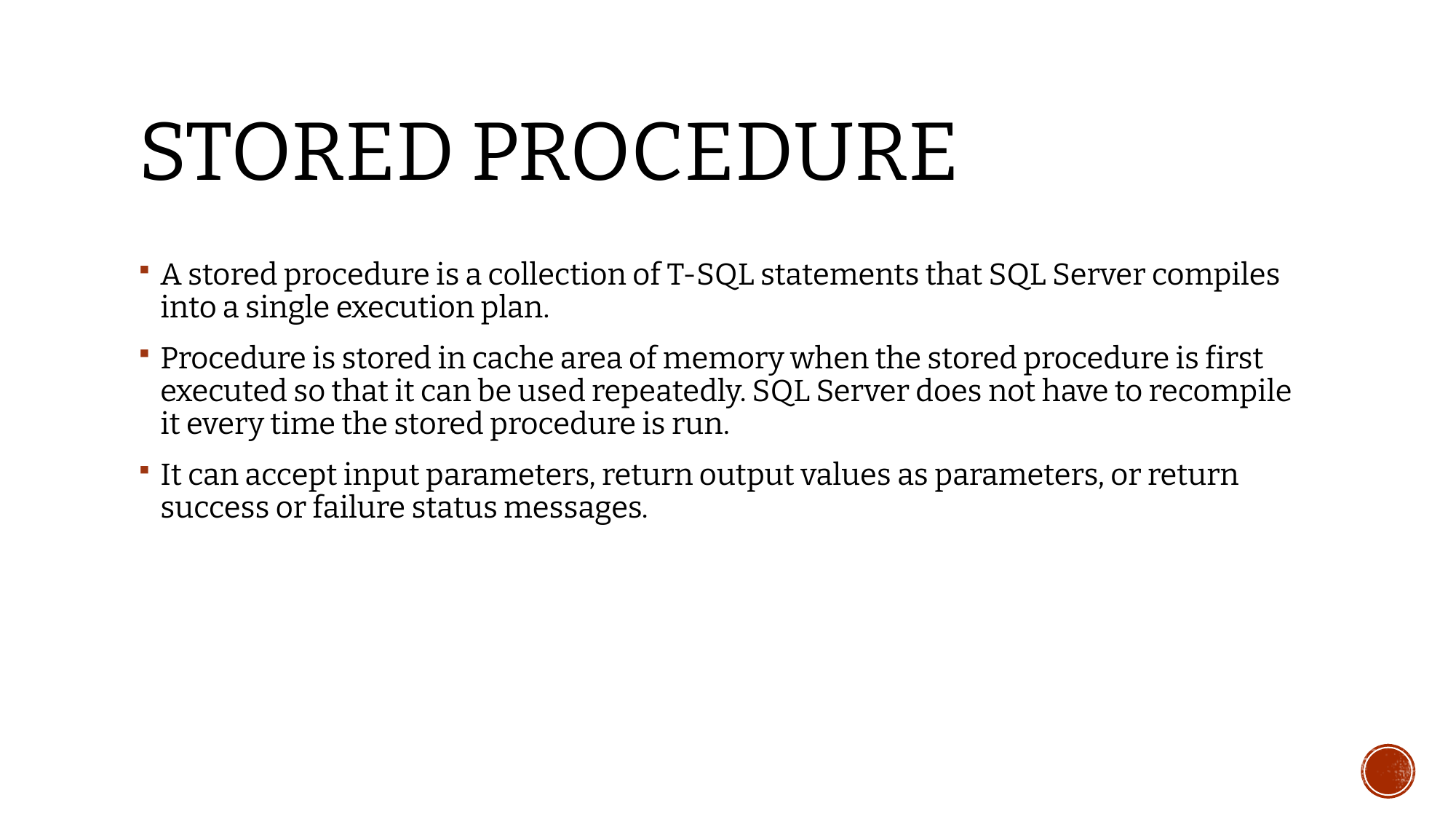

# STORED PROCEDURE
A stored procedure is a collection of T-SQL statements that SQL Server compiles into a single execution plan.
Procedure is stored in cache area of memory when the stored procedure is first executed so that it can be used repeatedly. SQL Server does not have to recompile it every time the stored procedure is run.
It can accept input parameters, return output values as parameters, or return success or failure status messages.